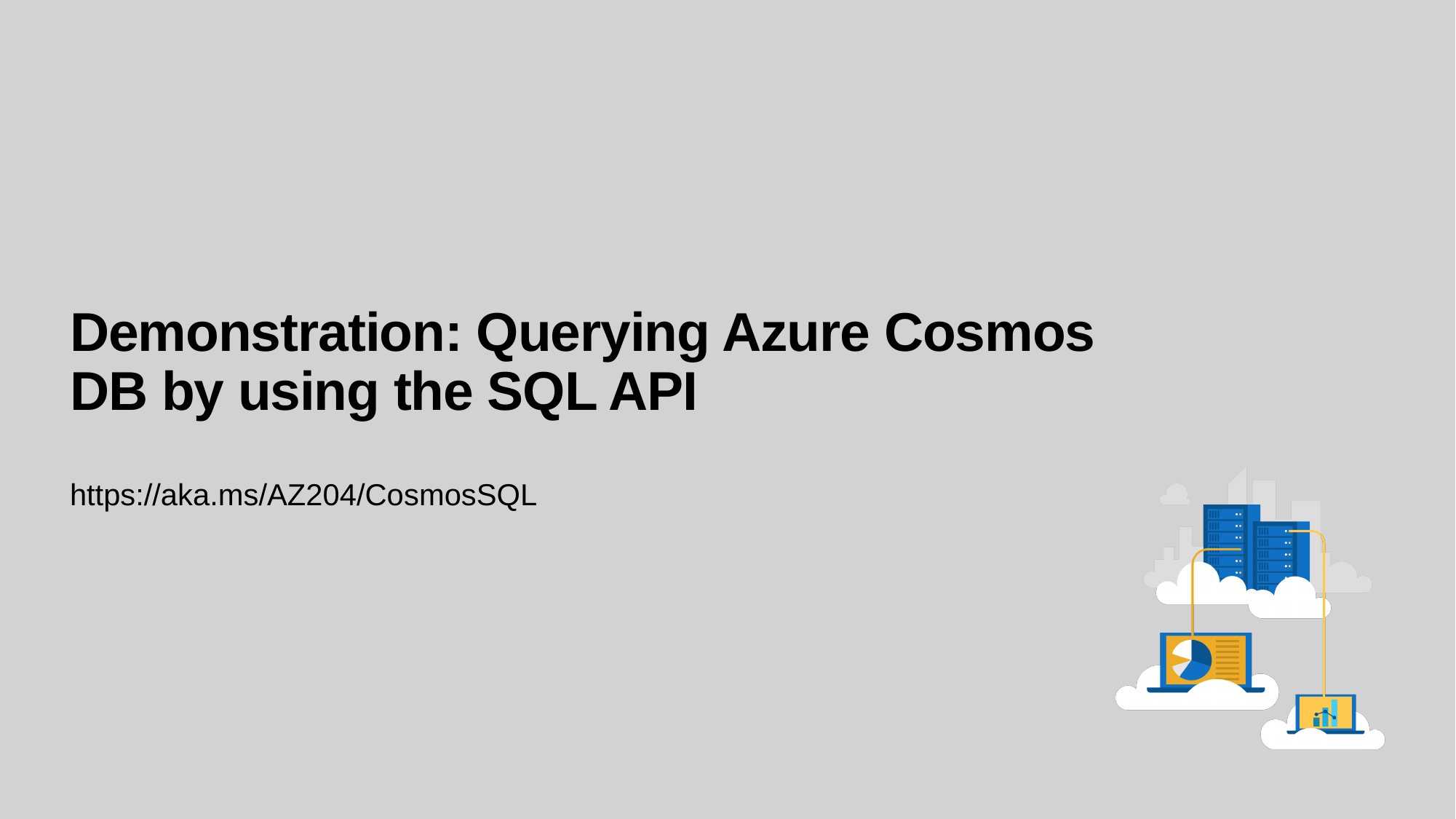

# Demonstration: Querying Azure Cosmos DB by using the SQL API
https://aka.ms/AZ204/CosmosSQL